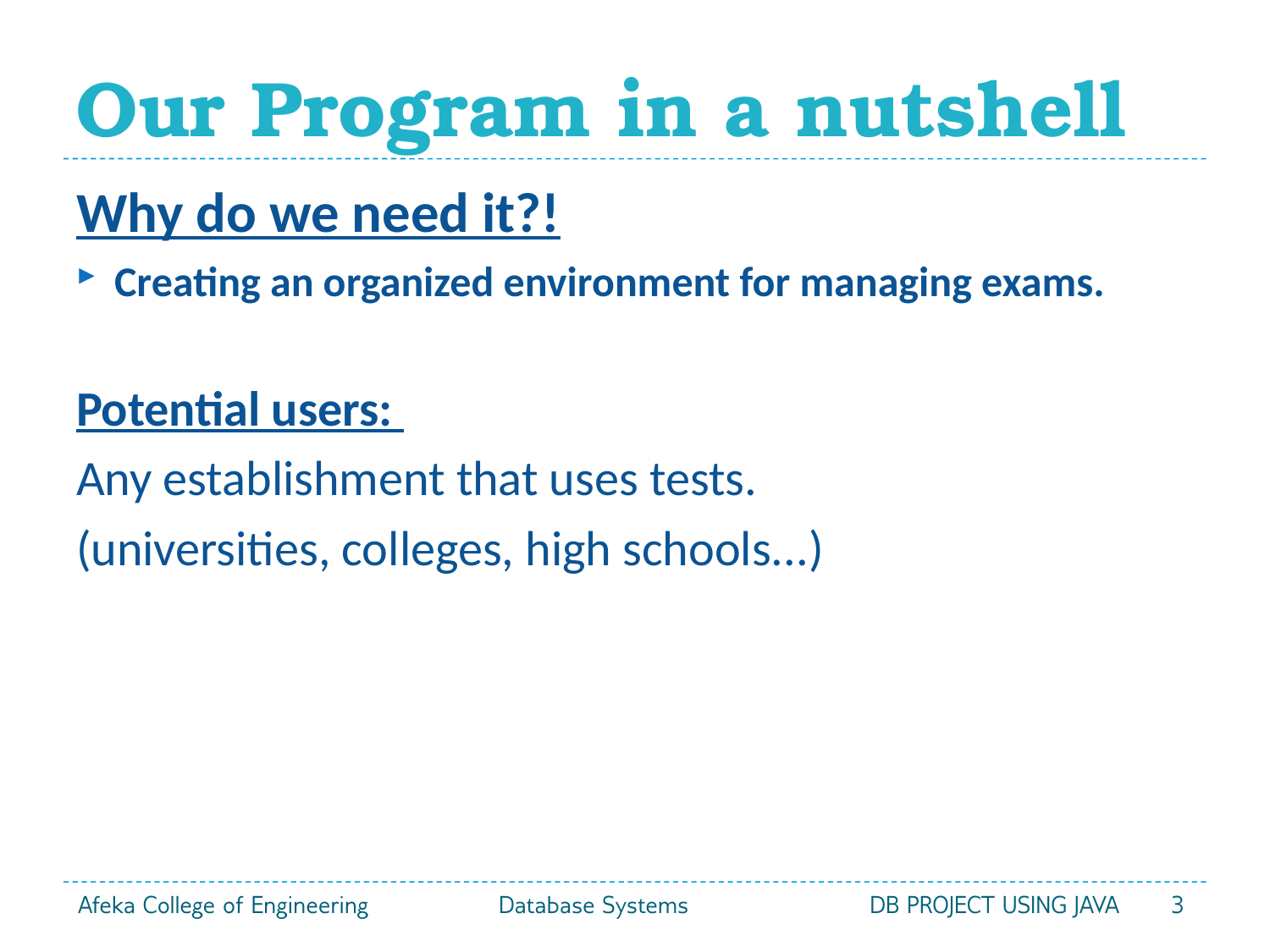

# Our Program in a nutshell
Why do we need it?!
Creating an organized environment for managing exams.

Potential users:
Any establishment that uses tests.
(universities, colleges, high schools...)

DB PROJECT USING JAVA 	3
Database Systems
Afeka College of Engineering